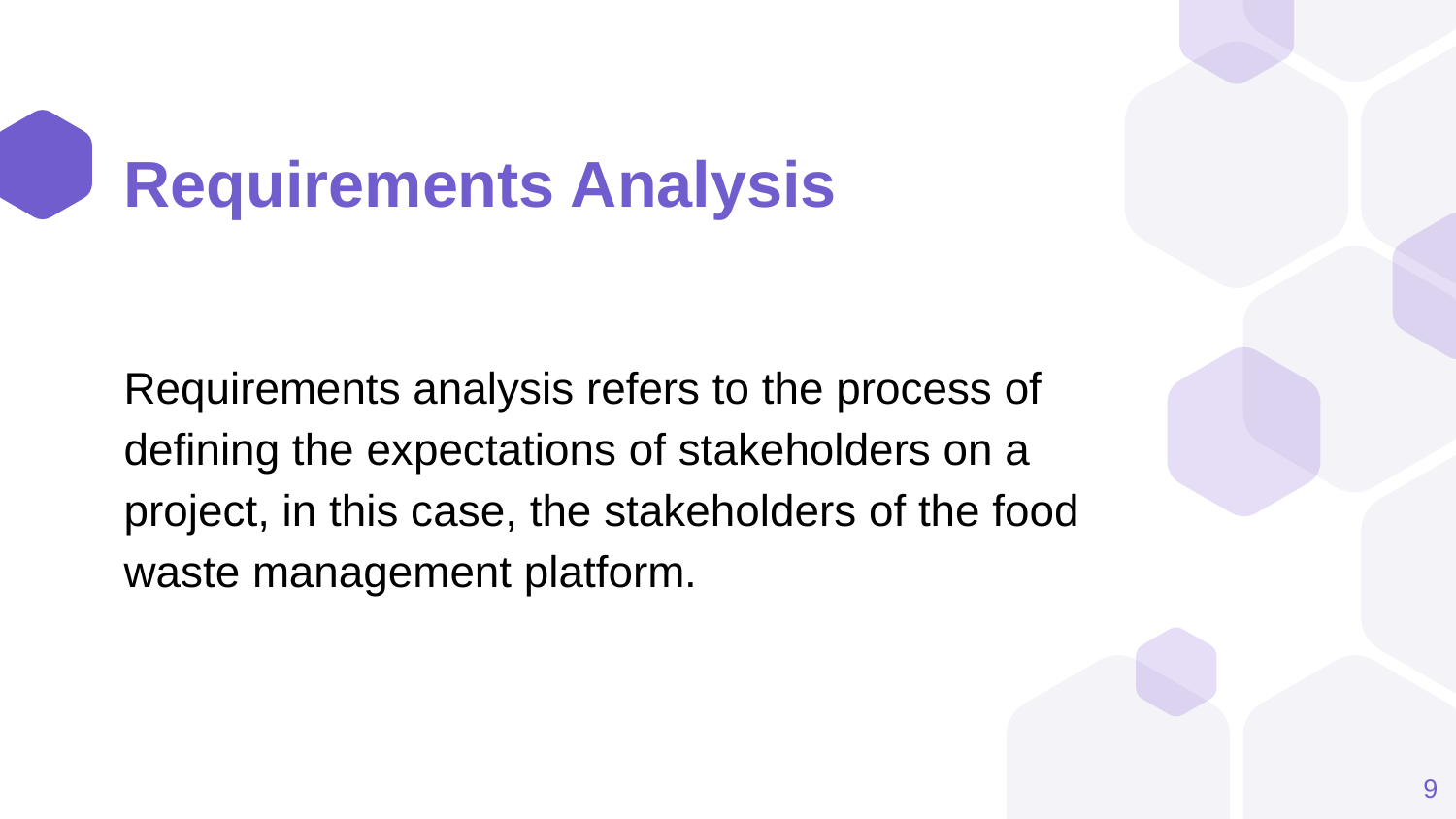

# Requirements Analysis

Requirements analysis refers to the process of defining the expectations of stakeholders on a project, in this case, the stakeholders of the food waste management platform.
9